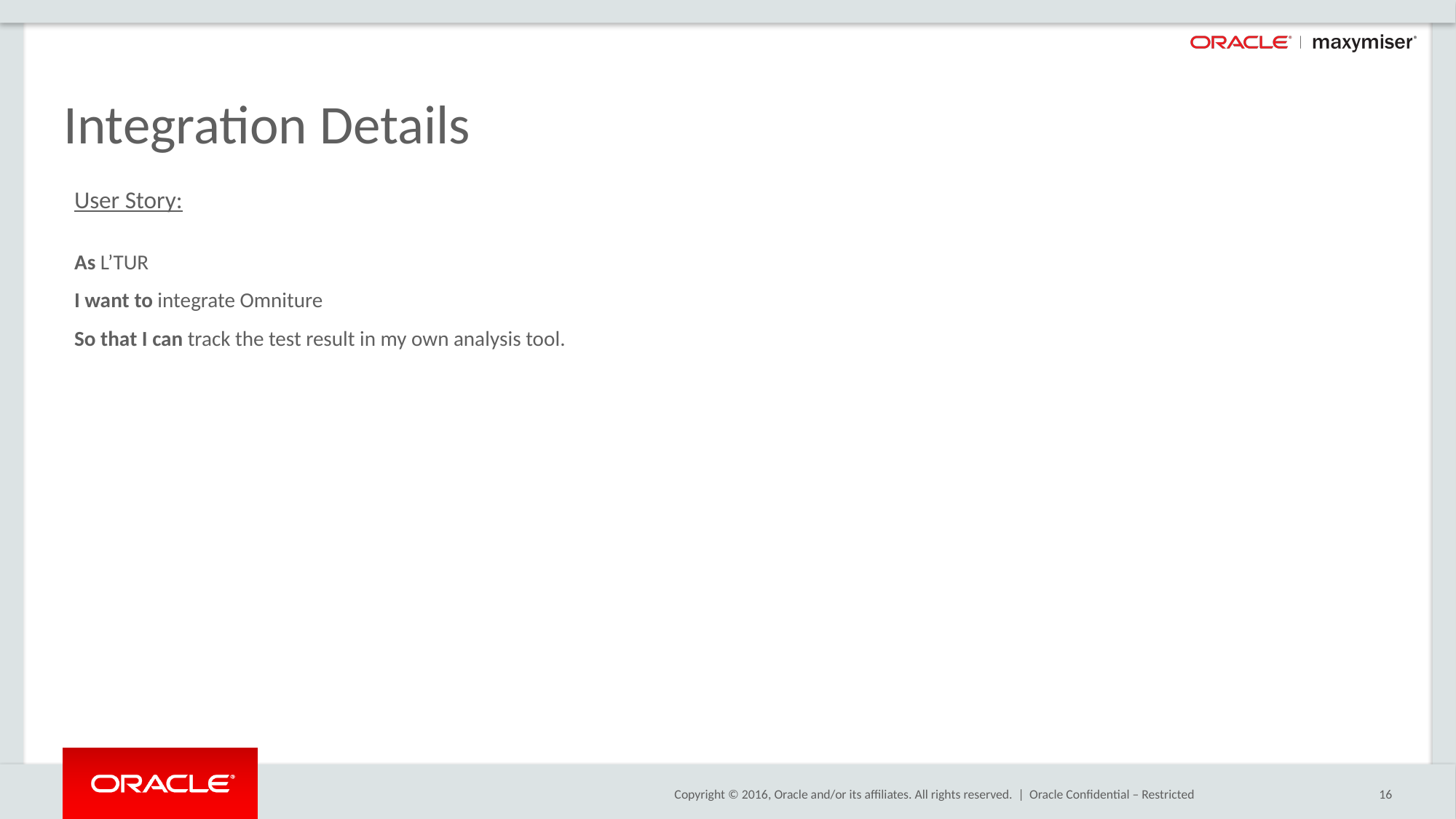

# Integration Details
User Story:
As L’TUR
I want to integrate Omniture
So that I can track the test result in my own analysis tool.

Oracle Confidential – Restricted
16